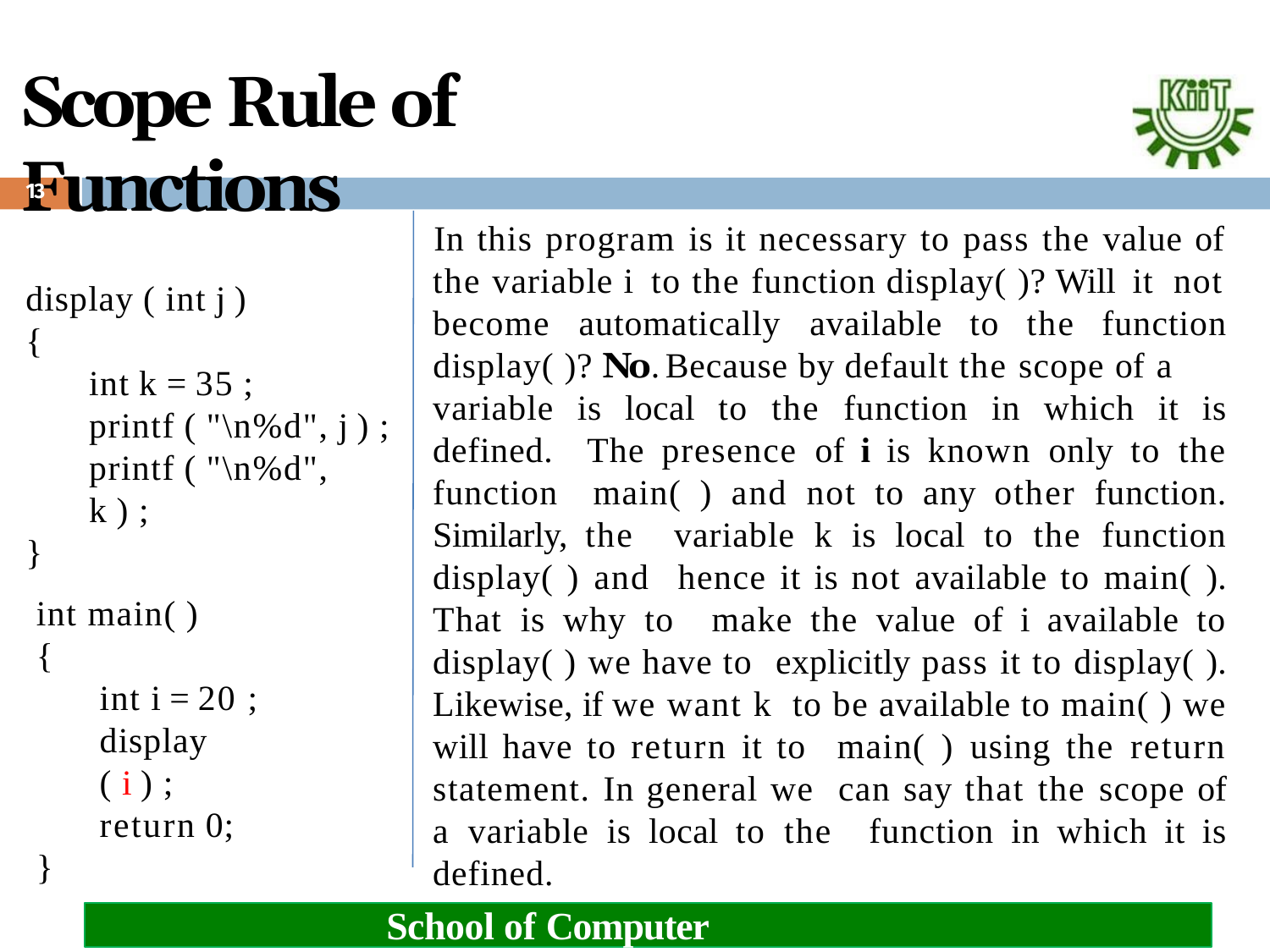

# Scope Rule of Functions

13
In this program is it necessary to pass the value of
the variable i  to the function display( )? Will  it  not
display ( int j )
{
int k = 35 ;
printf ( "\n%d", j ) ;
printf ( "\n%d", k ) ;
}
become	automatically	available	to	the	function
display( )? No. Because by default the scope of a
variable is local to the function in which it is defined.  The presence of i is known only to the function  main( ) and not to any other function. Similarly, the  variable k is local to the function display( ) and  hence it is not available to main( ). That is why to  make the value of i available to display( ) we have to  explicitly pass it to display( ). Likewise, if we want k  to be available to main( ) we will have to return it to  main( ) using the return statement. In general we  can say that the scope of a variable is local to the  function in which it is defined.
int main( )
{
int i = 20 ;  display ( i ) ;  return 0;
}

School of Computer Engineering